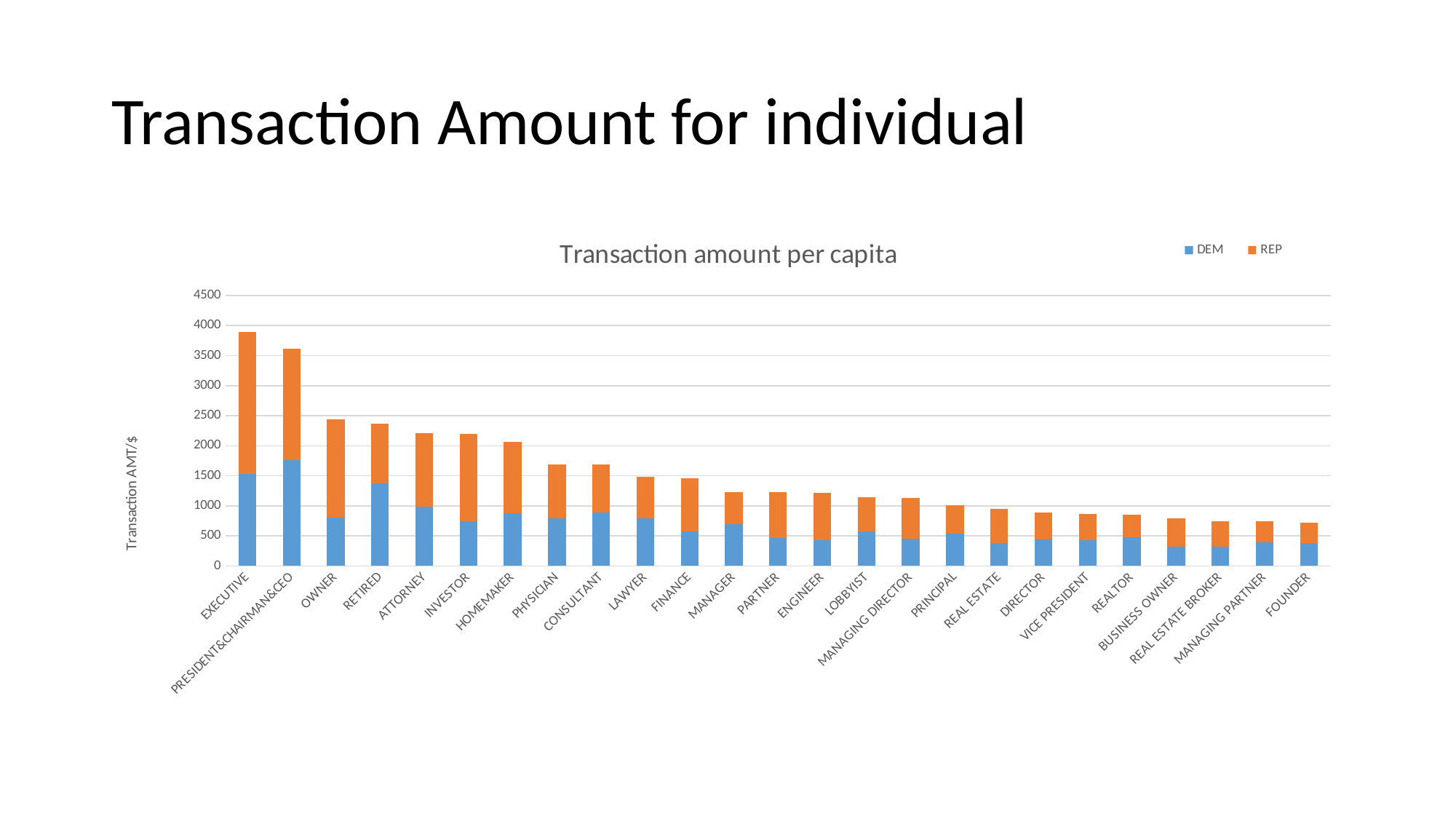

# Transaction Amount for individual

### Chart: Transaction amount per capita

| Category | DEM | REP |
|---|---|---|
| EXECUTIVE | 1534.0 | 2357.0 |
| PRESIDENT&CHAIRMAN&CEO | 1760.0 | 1850.0 |
| OWNER | 803.0 | 1642.243261206518 |
| RETIRED | 1372.0 | 1000.0 |
| ATTORNEY | 987.0 | 1217.0 |
| INVESTOR | 749.0 | 1447.0 |
| HOMEMAKER | 874.0 | 1193.0 |
| PHYSICIAN | 796.0 | 897.0 |
| CONSULTANT | 890.0 | 798.0 |
| LAWYER | 797.0 | 690.0 |
| FINANCE | 576.0 | 880.0 |
| MANAGER | 694.0 | 537.0 |
| PARTNER | 463.0 | 764.0 |
| ENGINEER | 432.0 | 789.0 |
| LOBBYIST | 578.0 | 564.0 |
| MANAGING DIRECTOR | 457.0 | 678.0 |
| PRINCIPAL | 536.0 | 478.0 |
| REAL ESTATE | 378.0 | 569.0 |
| DIRECTOR | 437.0 | 456.0 |
| VICE PRESIDENT | 429.0 | 432.0 |
| REALTOR | 476.0 | 378.0 |
| BUSINESS OWNER | 324.0 | 464.0 |
| REAL ESTATE BROKER | 317.0 | 432.0 |
| MANAGING PARTNER | 389.0 | 357.0 |
| FOUNDER | 375.0 | 347.0 |